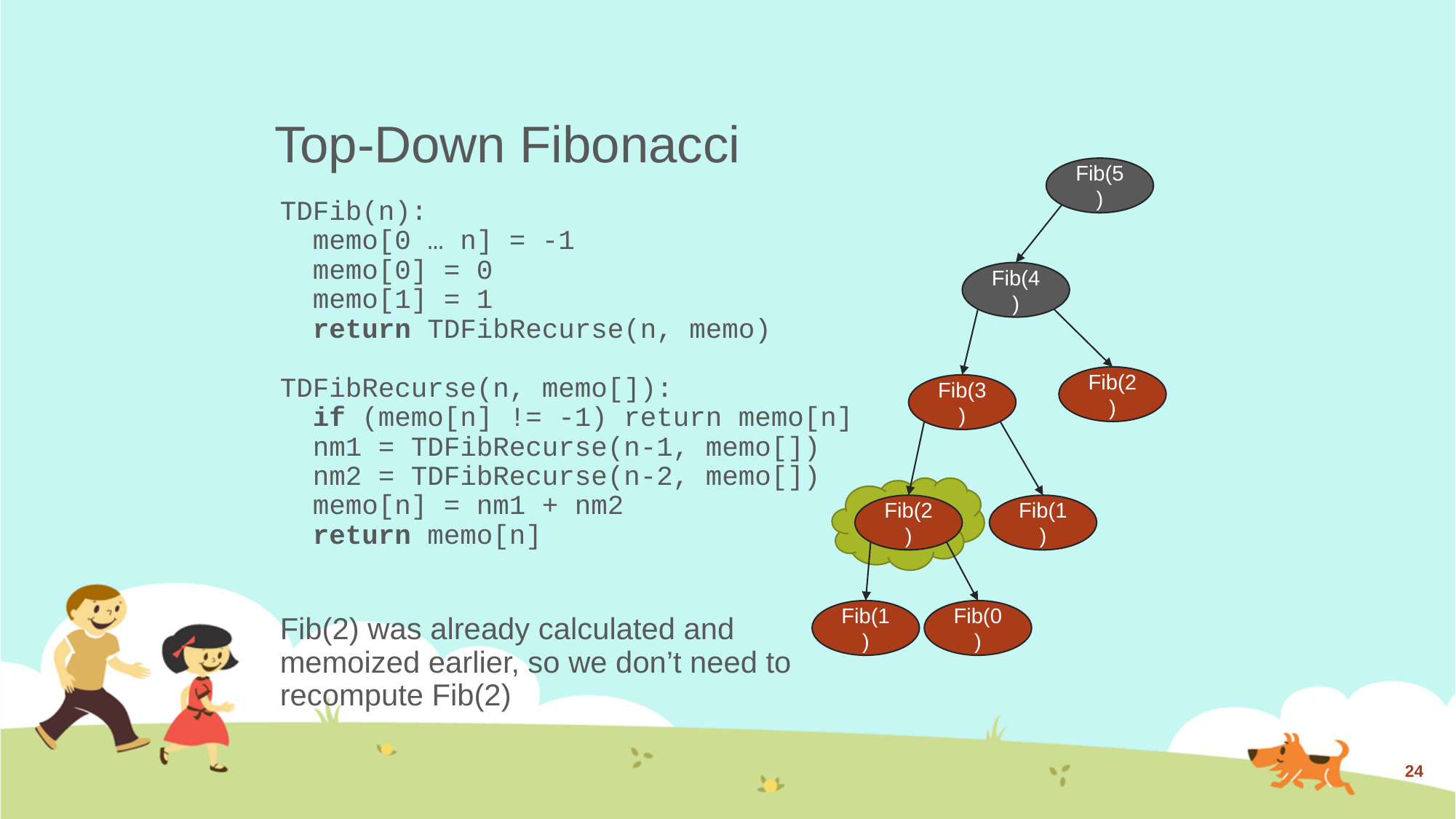

# Top-Down Fibonacci
Fib(5)
TDFib(n):
  memo[0 … n] = -1
  memo[0] = 0
  memo[1] = 1
  return TDFibRecurse(n, memo)
TDFibRecurse(n, memo[]):
  if (memo[n] != -1) return memo[n]
  nm1 = TDFibRecurse(n-1, memo[])
  nm2 = TDFibRecurse(n-2, memo[])
  memo[n] = nm1 + nm2
  return memo[n]
Fib(2) was already calculated and memoized earlier, so we don’t need to recompute Fib(2)
Fib(4)
Fib(2)
Fib(3)

Fib(1)
Fib(2)
Fib(1)
Fib(0)
24